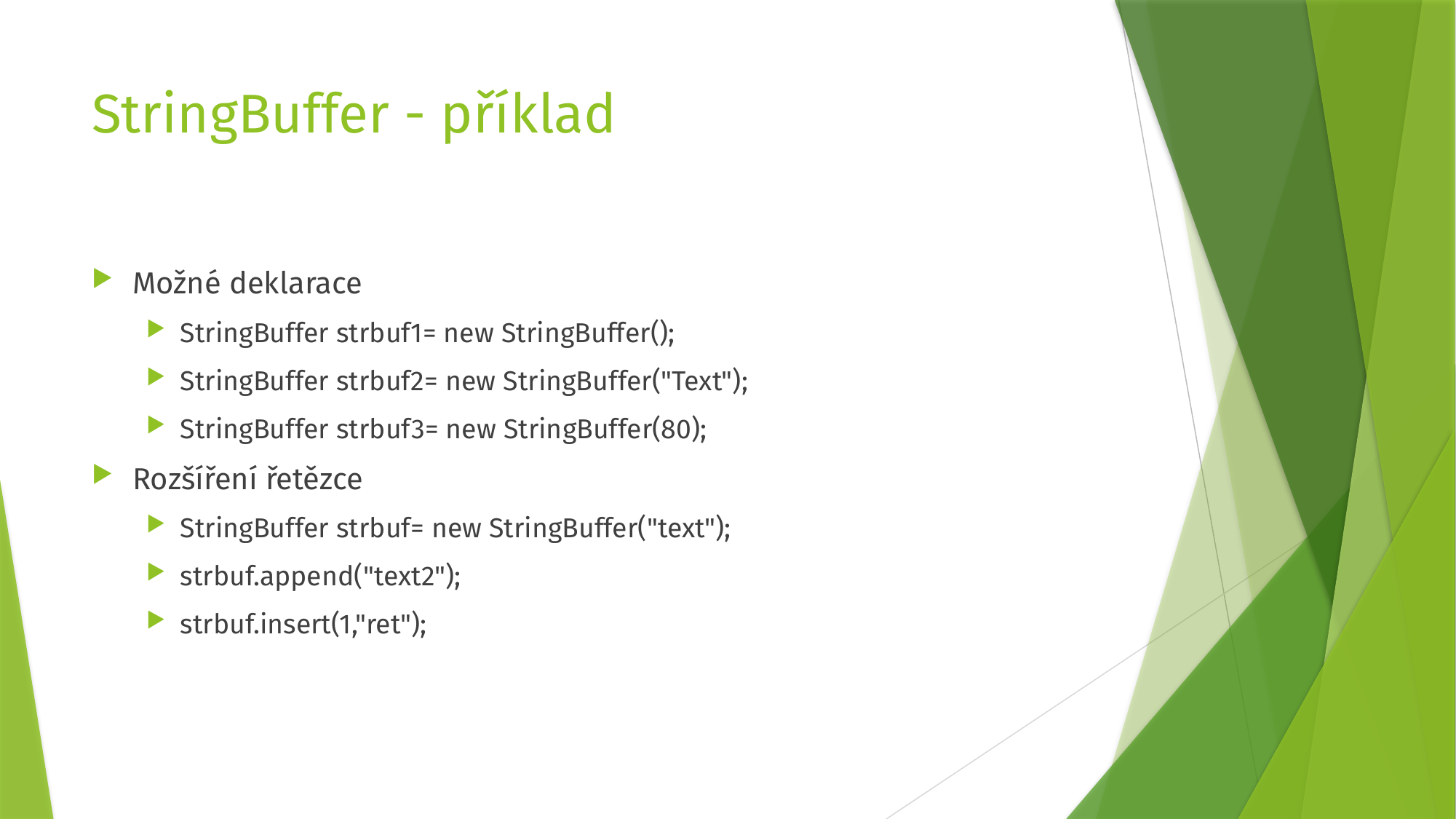

# StringBuffer - příklad
Možné deklarace
StringBuffer strbuf1= new StringBuffer();
StringBuffer strbuf2= new StringBuffer("Text");
StringBuffer strbuf3= new StringBuffer(80);
Rozšíření řetězce
StringBuffer strbuf= new StringBuffer("text");
strbuf.append("text2");
strbuf.insert(1,"ret");